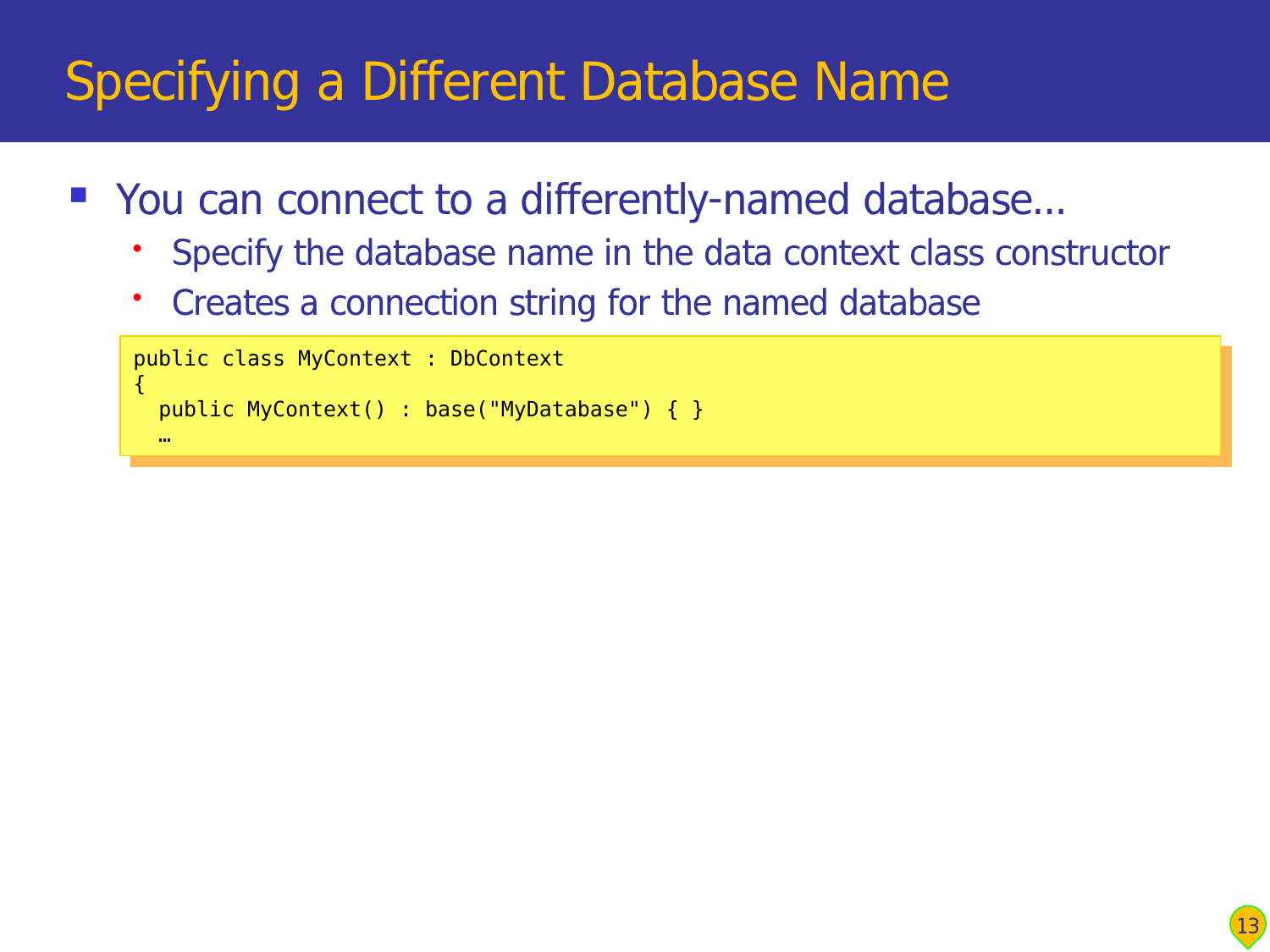

# Specifying a Different Database Name
You can connect to a differently-named database…
Specify the database name in the data context class constructor
Creates a connection string for the named database

public class MyContext : DbContext
{
  public MyContext() : base("MyDatabase") { }
  …
13